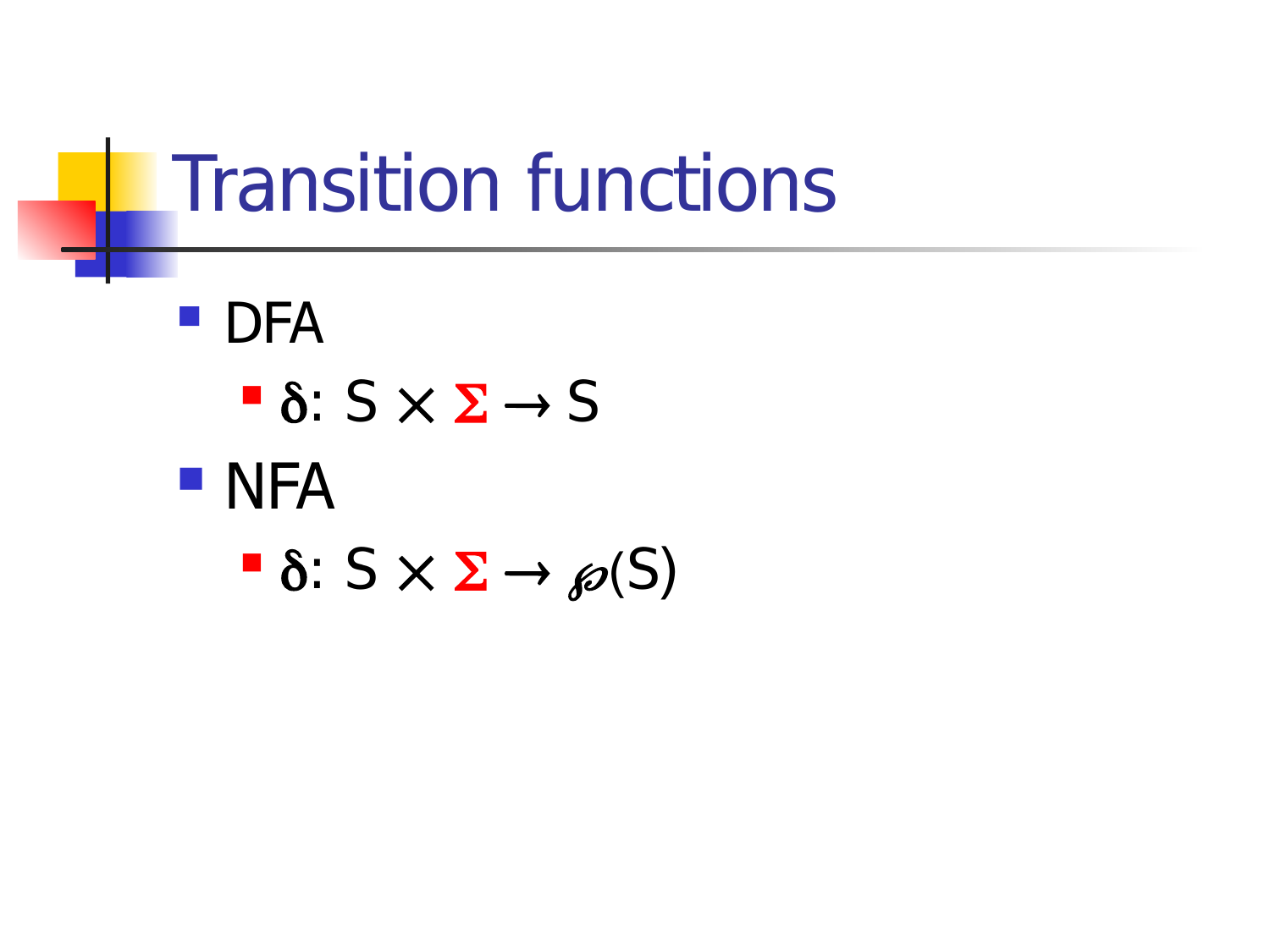

# Transition functions
DFA
δ: S × Σ → S
NFA
δ: S × Σ → ℘(S)